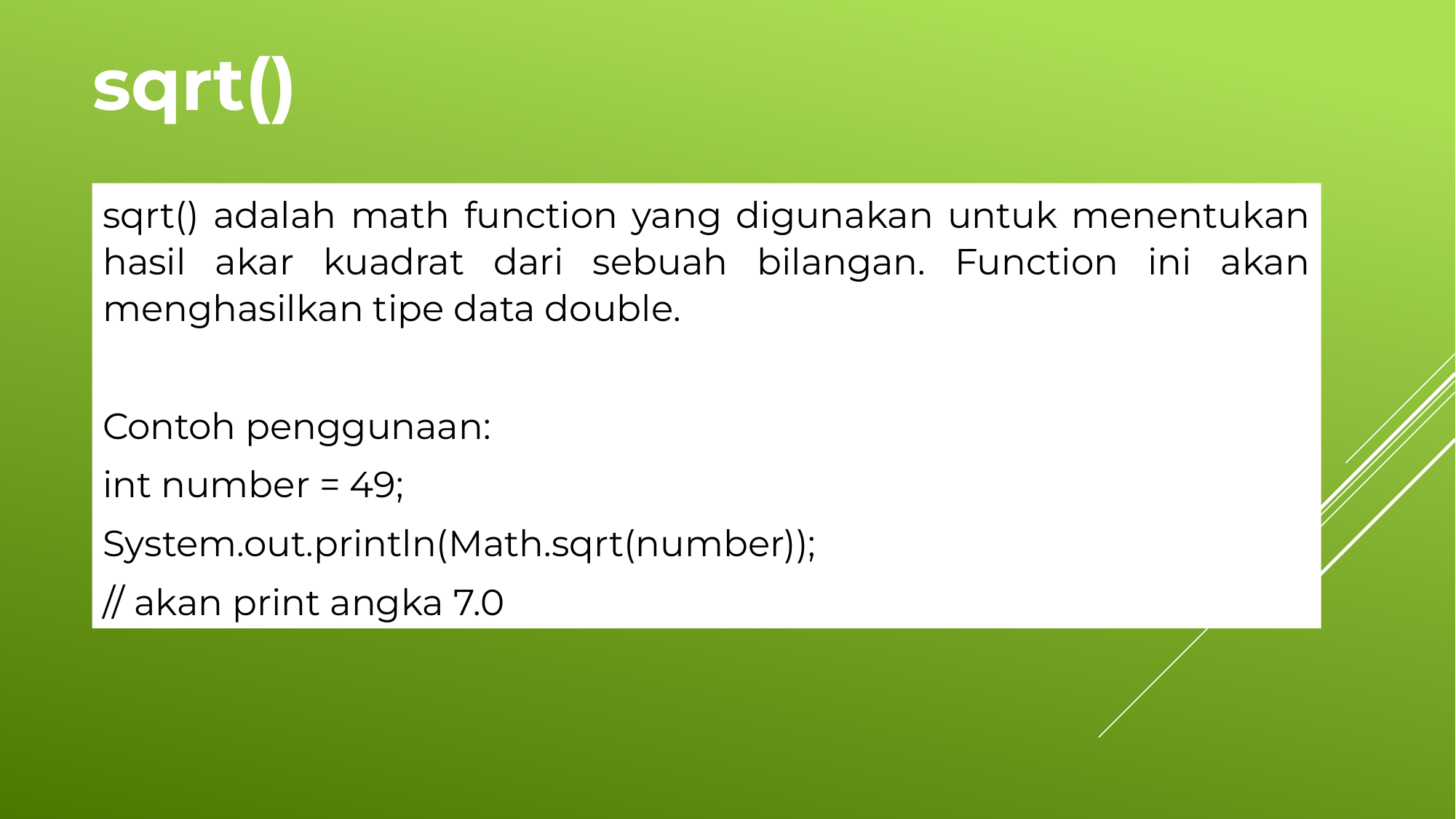

sqrt()
sqrt() adalah math function yang digunakan untuk menentukan hasil akar kuadrat dari sebuah bilangan. Function ini akan menghasilkan tipe data double.

Contoh penggunaan:
int number = 49;
System.out.println(Math.sqrt(number));
// akan print angka 7.0